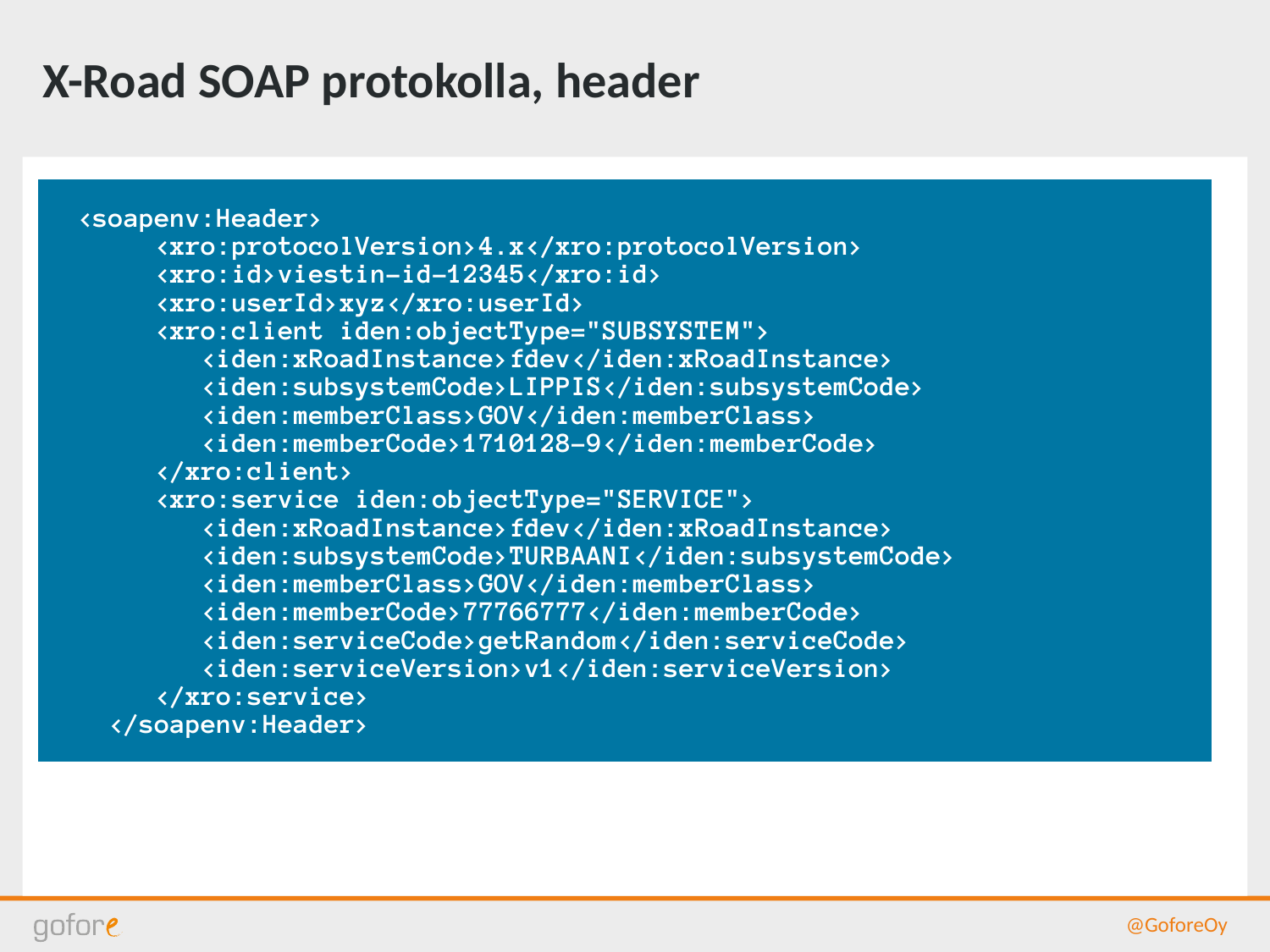

# X-Road SOAP protokolla, header
| <soapenv:Header> <xro:protocolVersion>4.x</xro:protocolVersion> <xro:id>viestin-id-12345</xro:id> <xro:userId>xyz</xro:userId> <xro:client iden:objectType="SUBSYSTEM"> <iden:xRoadInstance>fdev</iden:xRoadInstance> <iden:subsystemCode>LIPPIS</iden:subsystemCode> <iden:memberClass>GOV</iden:memberClass> <iden:memberCode>1710128-9</iden:memberCode> </xro:client> <xro:service iden:objectType="SERVICE"> <iden:xRoadInstance>fdev</iden:xRoadInstance> <iden:subsystemCode>TURBAANI</iden:subsystemCode> <iden:memberClass>GOV</iden:memberClass> <iden:memberCode>77766777</iden:memberCode> <iden:serviceCode>getRandom</iden:serviceCode> <iden:serviceVersion>v1</iden:serviceVersion> </xro:service> </soapenv:Header> |
| --- |

@GoforeOy